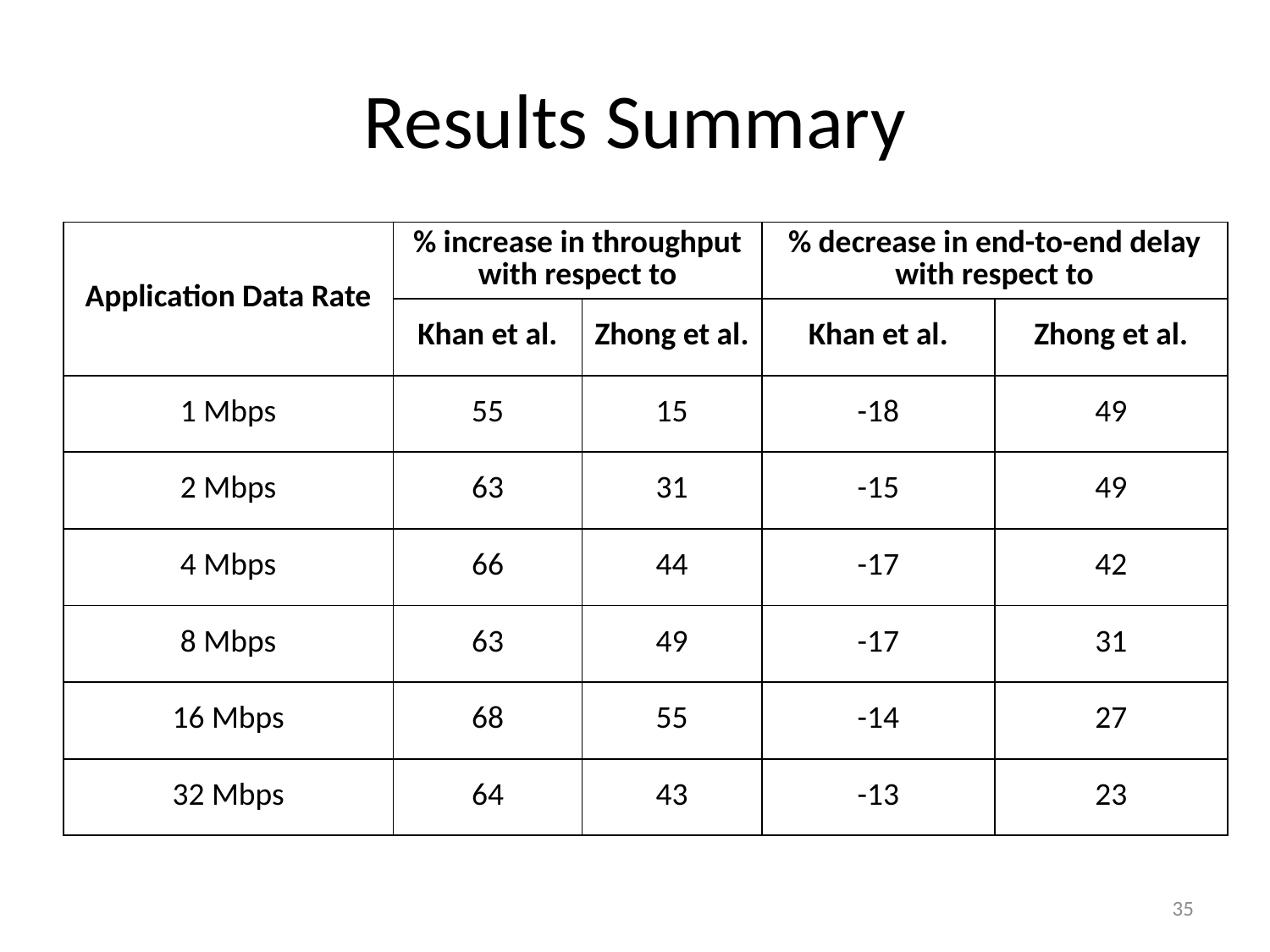

# Results Summary
| Application Data Rate | % increase in throughput with respect to |  | % decrease in end-to-end delay with respect to |  |
| --- | --- | --- | --- | --- |
|  | Khan et al. | Zhong et al. | Khan et al. | Zhong et al. |
| 1 Mbps | 55 | 15 | -18 | 49 |
| 2 Mbps | 63 | 31 | -15 | 49 |
| 4 Mbps | 66 | 44 | -17 | 42 |
| 8 Mbps | 63 | 49 | -17 | 31 |
| 16 Mbps | 68 | 55 | -14 | 27 |
| 32 Mbps | 64 | 43 | -13 | 23 |
35